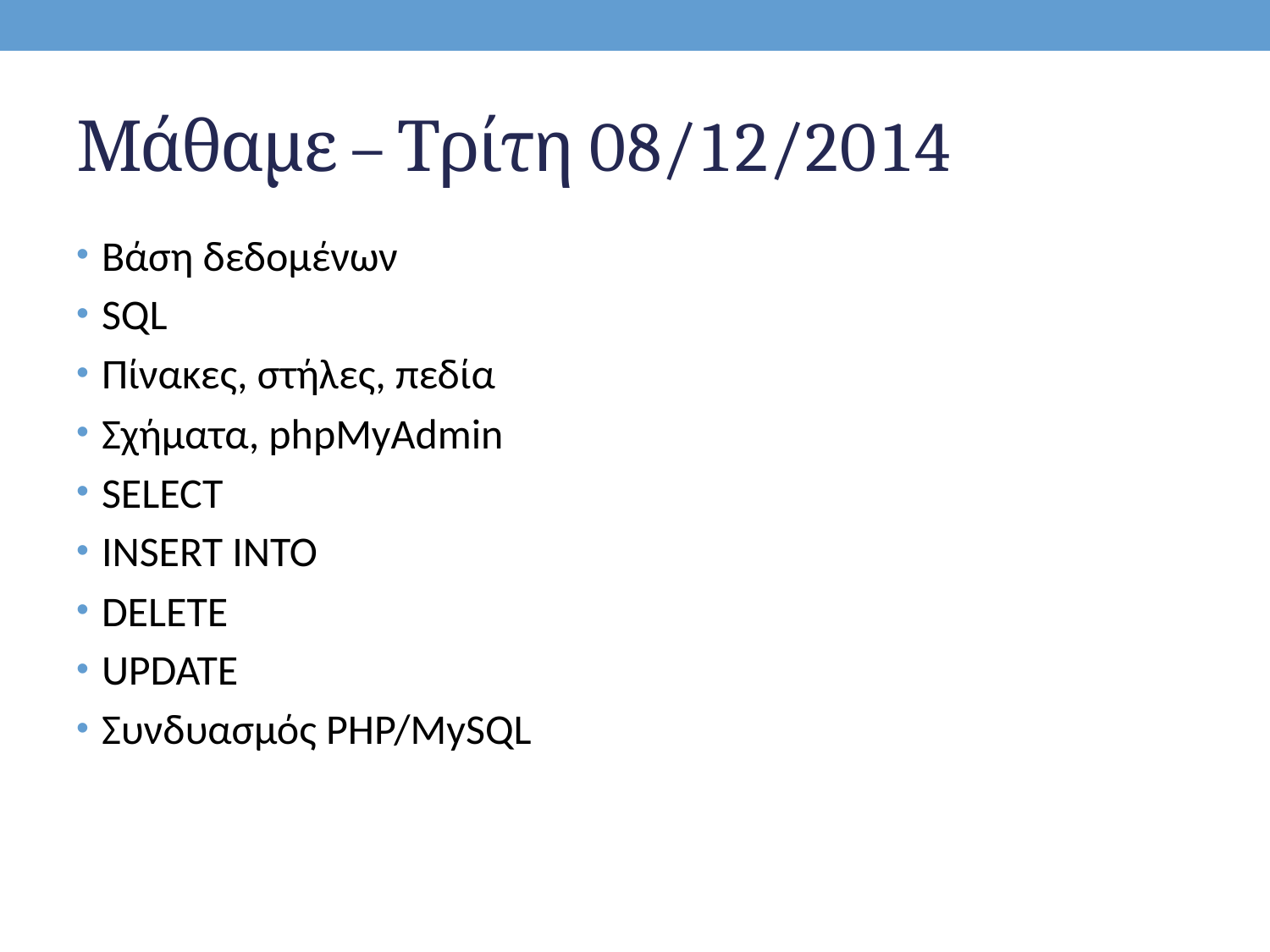

# Μάθαμε – Τρίτη 08/12/2014
Βάση δεδομένων
SQL
Πίνακες, στήλες, πεδία
Σχήματα, phpMyAdmin
SELECT
INSERT INTO
DELETE
UPDATE
Συνδυασμός PHP/MySQL